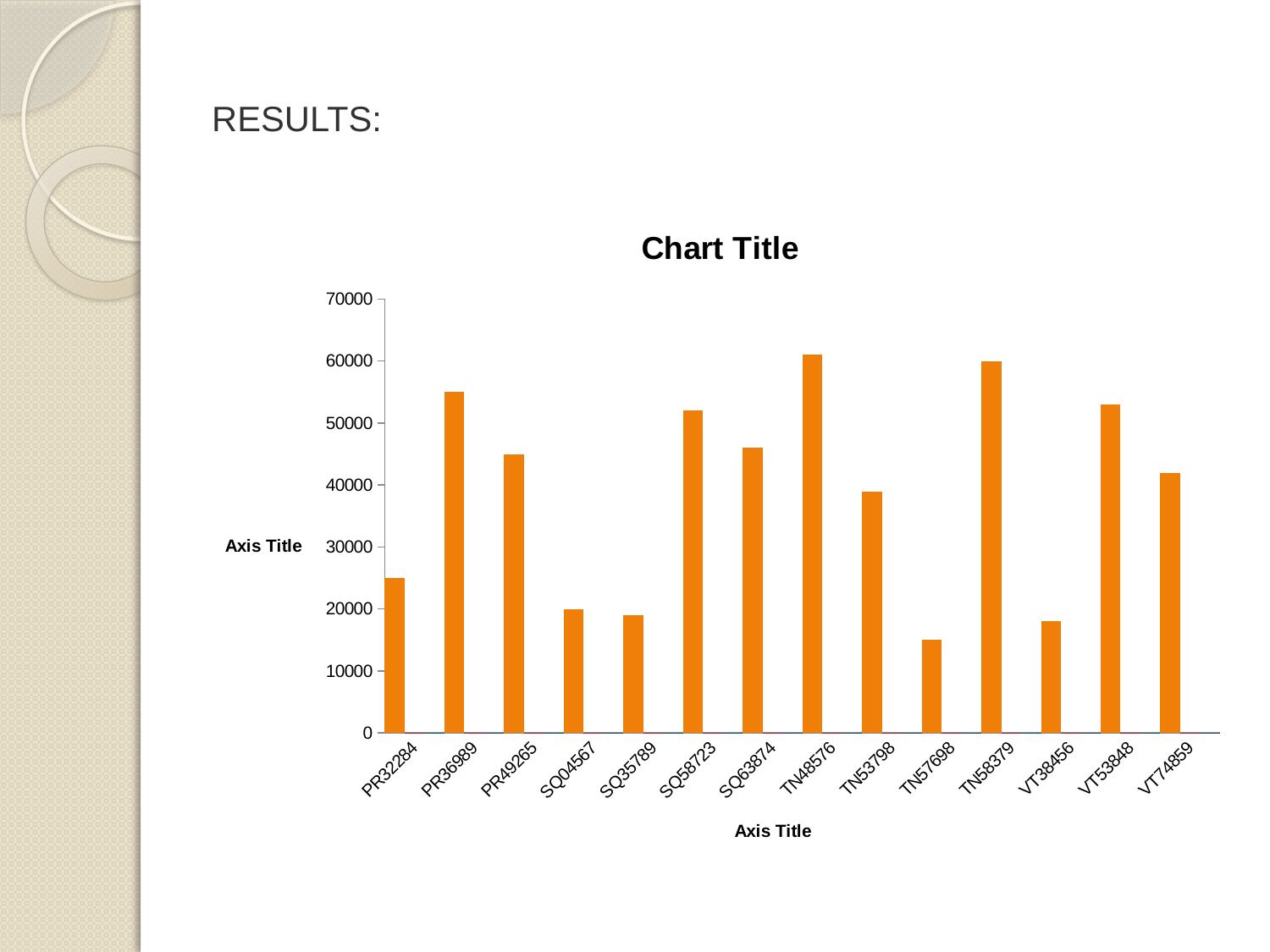

# RESULTS:

### Chart:

| Category | Sum of Salary | Count of Department | Count of Employee Type |
|---|---|---|---|
| PR32284 | 25000.0 | 1.0 | 1.0 |
| PR36989 | 55000.0 | 1.0 | 1.0 |
| PR49265 | 45000.0 | 1.0 | 1.0 |
| SQ04567 | 20000.0 | 1.0 | 1.0 |
| SQ35789 | 19000.0 | 1.0 | 1.0 |
| SQ58723 | 52000.0 | 1.0 | 1.0 |
| SQ63874 | 46000.0 | 1.0 | 1.0 |
| TN48576 | 61000.0 | 1.0 | 1.0 |
| TN53798 | 39000.0 | 1.0 | 1.0 |
| TN57698 | 15000.0 | 1.0 | 1.0 |
| TN58379 | 60000.0 | 1.0 | 1.0 |
| VT38456 | 18000.0 | 1.0 | 1.0 |
| VT53848 | 53000.0 | 1.0 | 1.0 |
| VT74859 | 42000.0 | 1.0 | 1.0 |